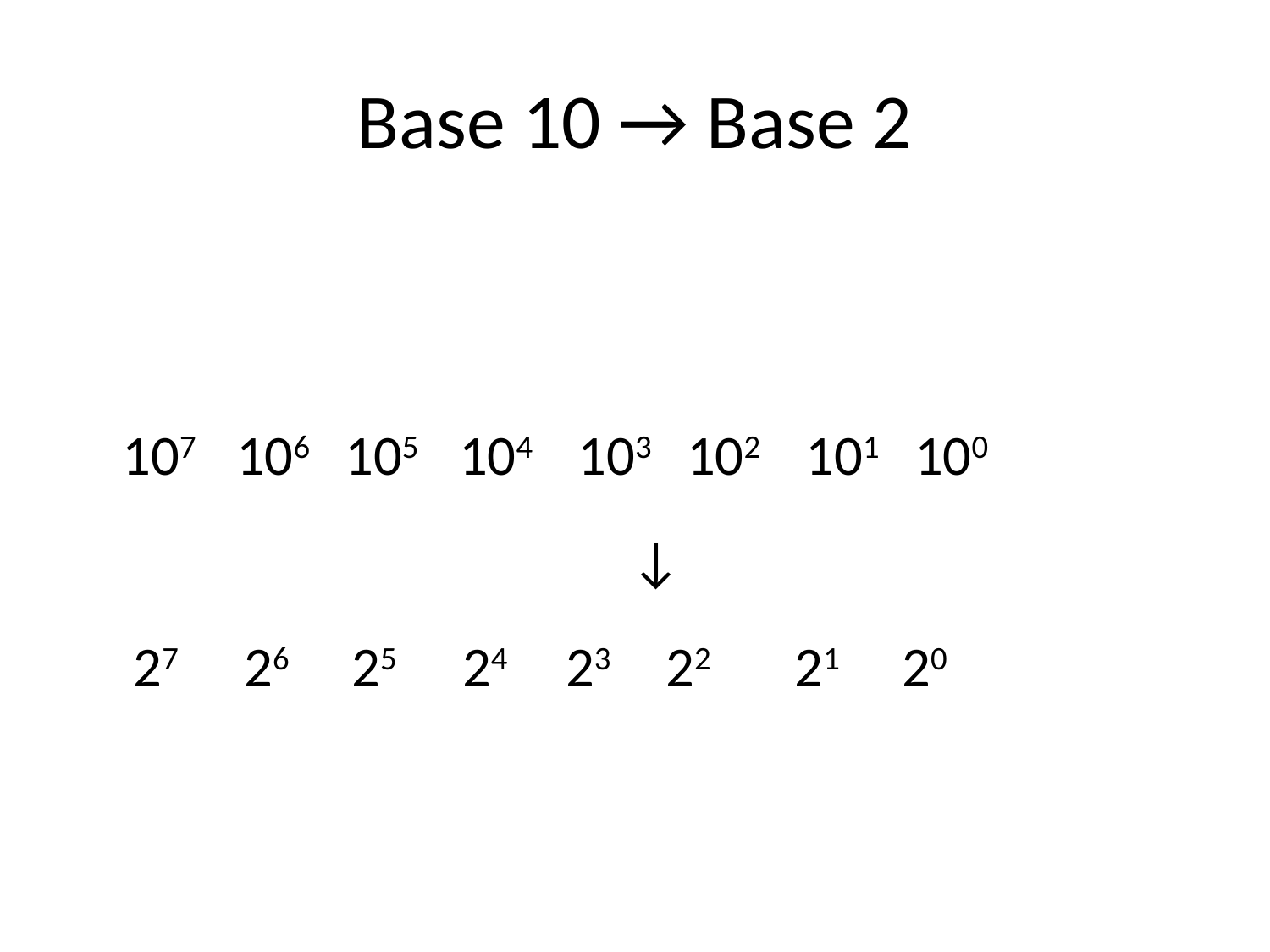

# Base 10 → Base 2
  107    106    105    104    103    102    101    100
↓
  27      26       25      24     23      22       21       20